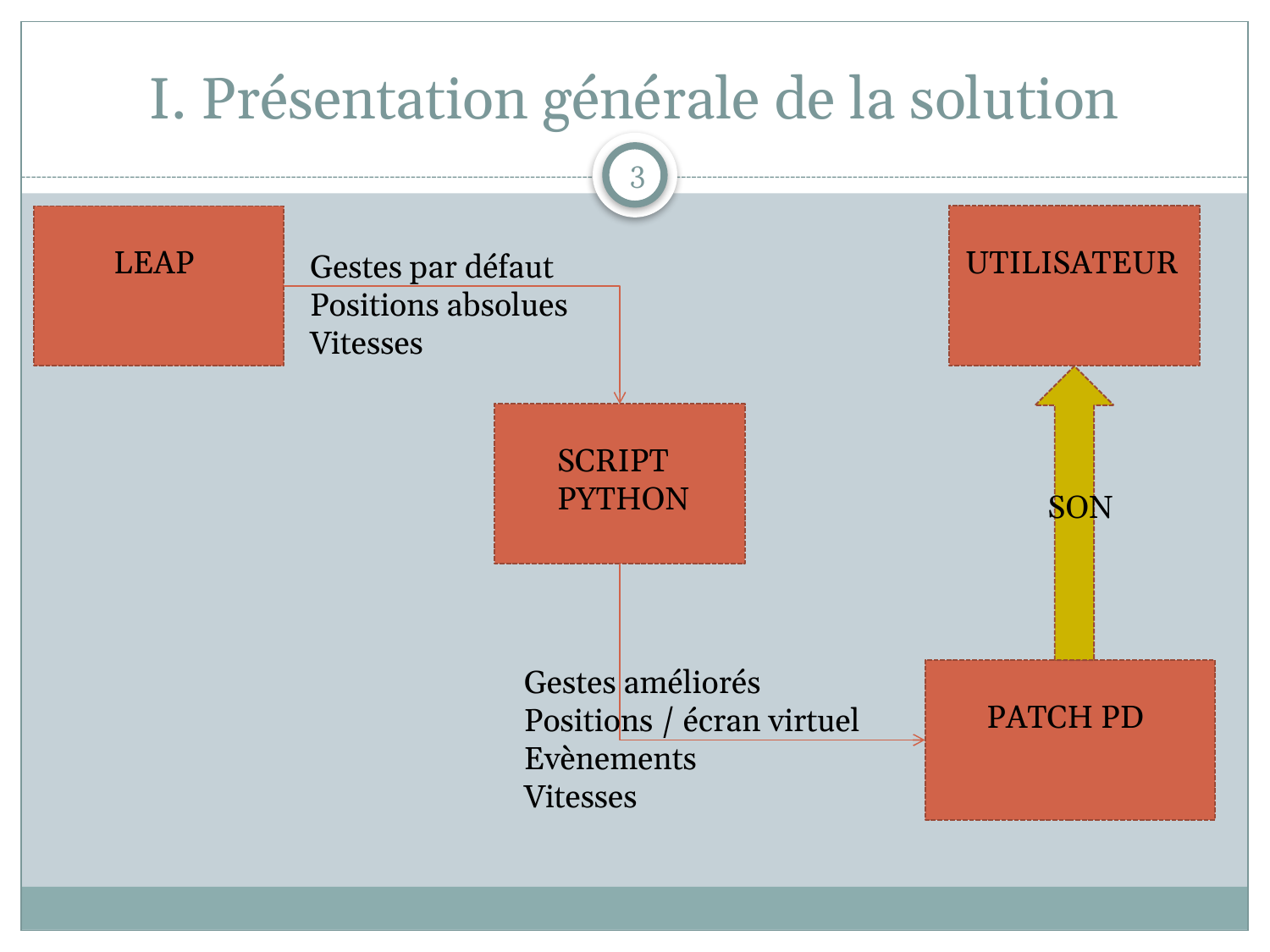

# I. Présentation générale de la solution
3

UTILISATEUR

LEAP
Gestes par défaut
Positions absolues
Vitesses

SON

SCRIPT PYTHON
Gestes améliorés
Positions / écran virtuel
Evènements
Vitesses

PATCH PD